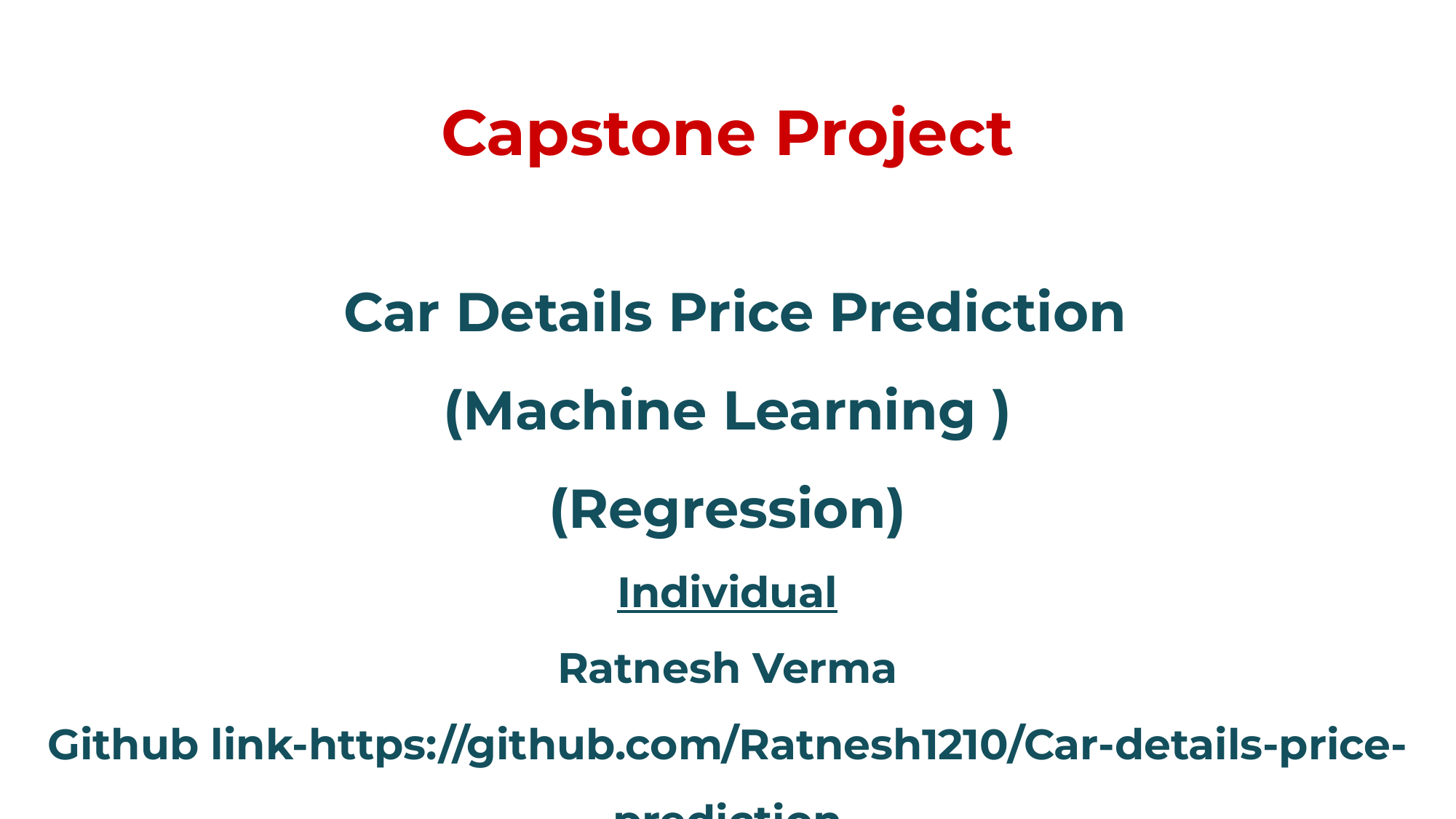

Capstone Project

 Car Details Price Prediction
(Machine Learning )
(Regression)
Individual
Ratnesh Verma
Github link-https://github.com/Ratnesh1210/Car-details-price-prediction